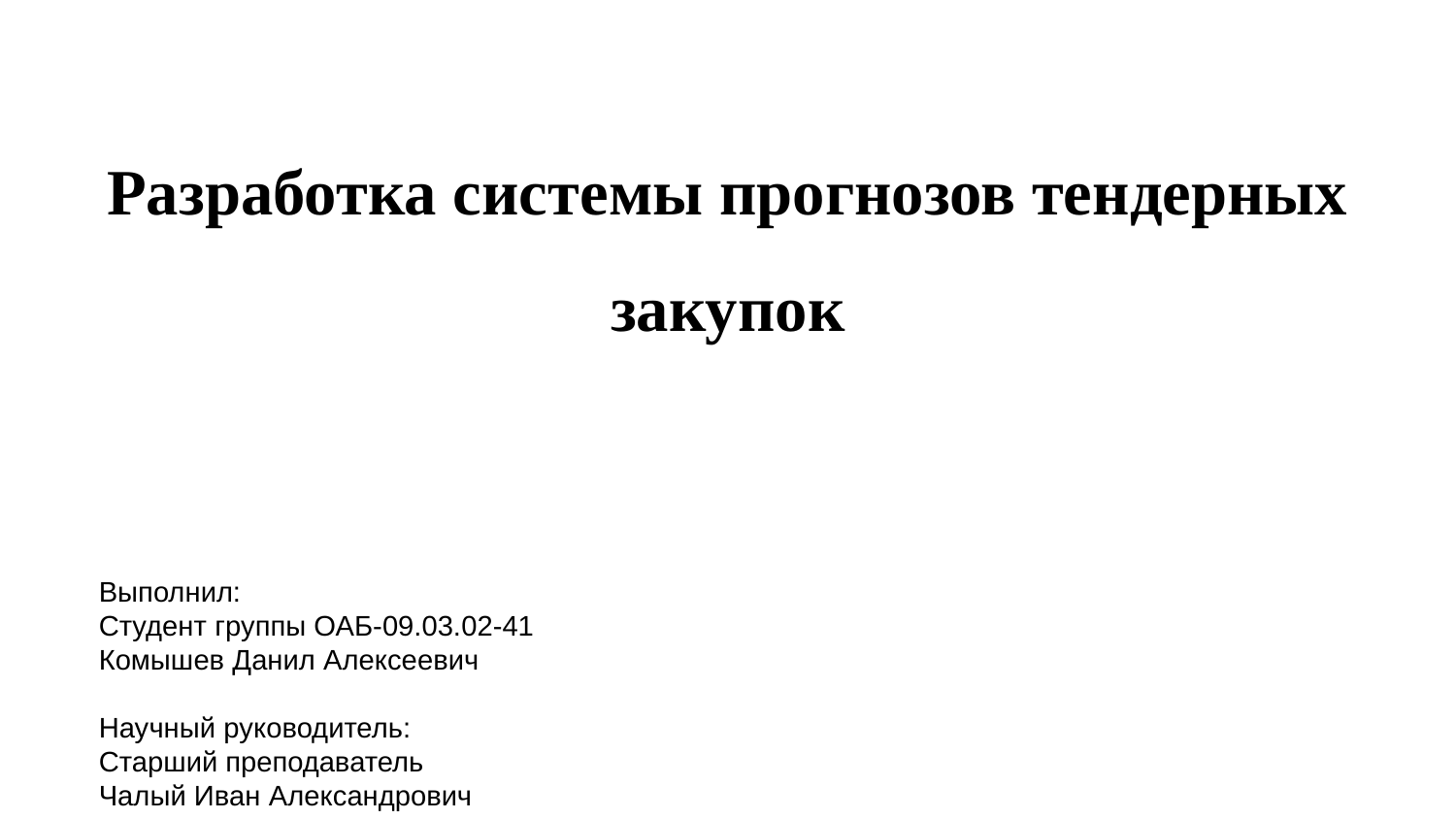

# Разработка системы прогнозов тендерных закупок

Выполнил:
Студент группы ОАБ-09.03.02-41
Комышев Данил Алексеевич

Научный руководитель:
Старший преподаватель
Чалый Иван Александрович